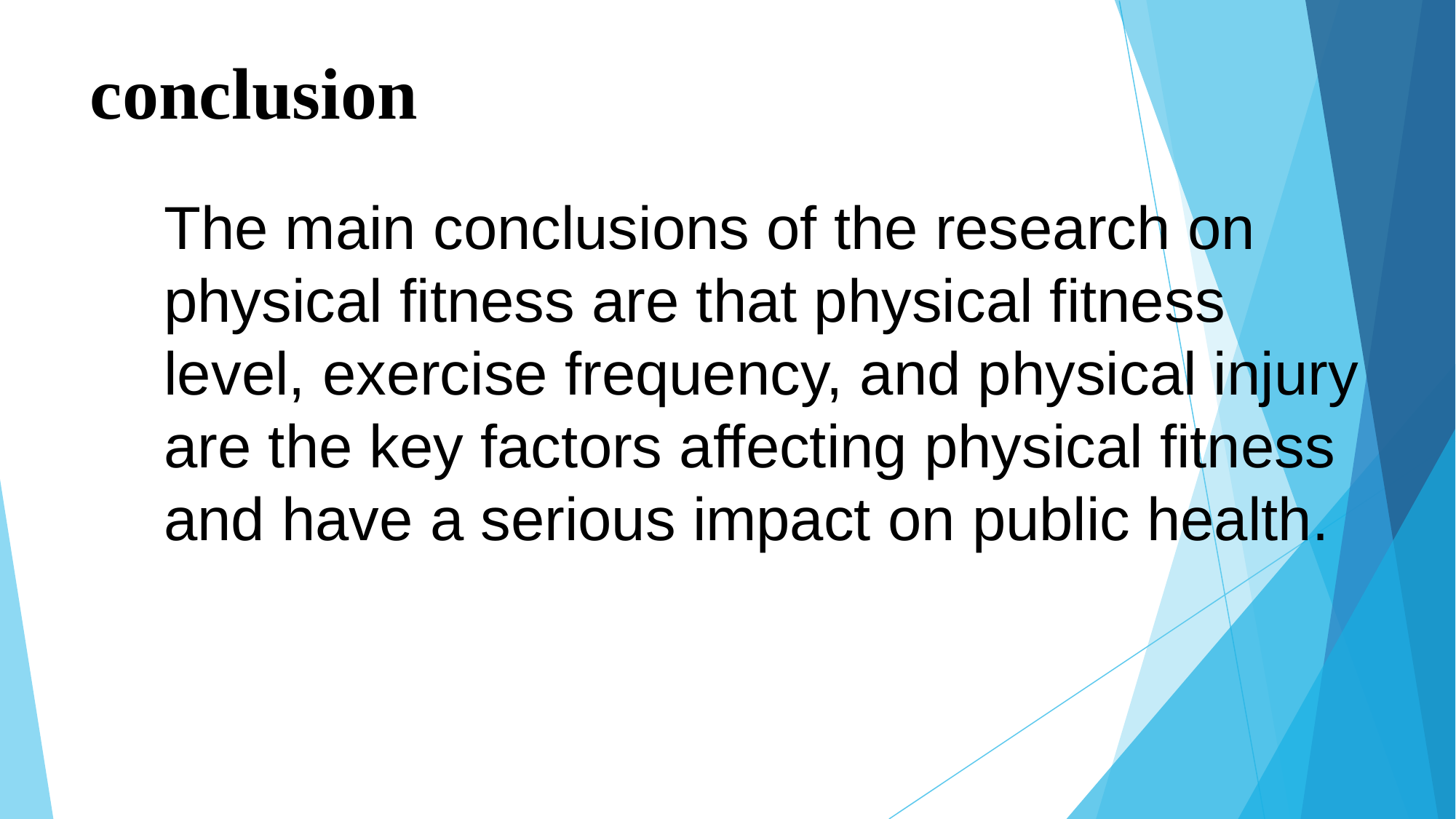

# conclusion
The main conclusions of the research on physical fitness are that physical fitness level, exercise frequency, and physical injury are the key factors affecting physical fitness and have a serious impact on public health.